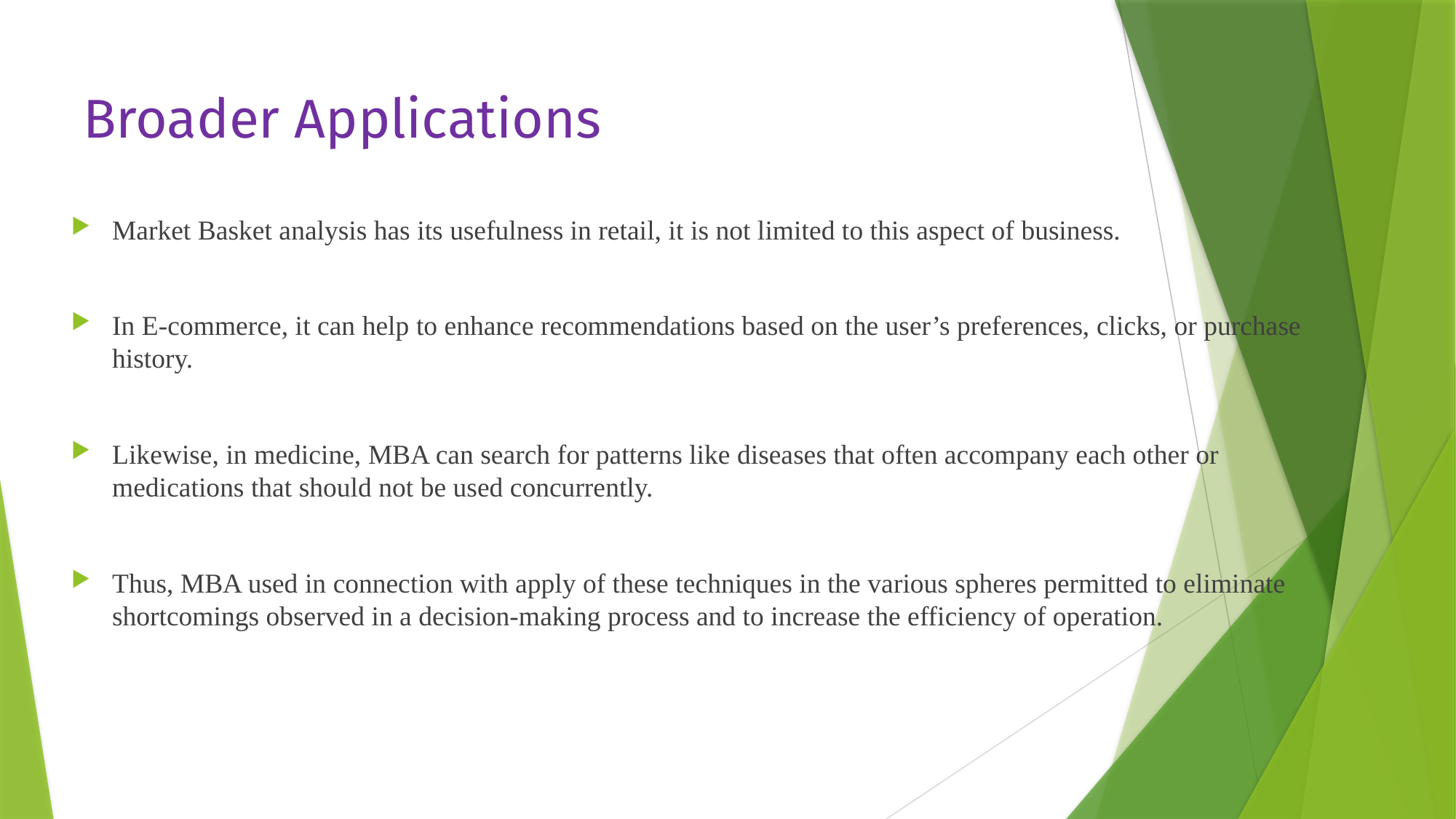

# Broader Applications
Market Basket analysis has its usefulness in retail, it is not limited to this aspect of business.

In E-commerce, it can help to enhance recommendations based on the user’s preferences, clicks, or purchase history.

Likewise, in medicine, MBA can search for patterns like diseases that often accompany each other or medications that should not be used concurrently.

Thus, MBA used in connection with apply of these techniques in the various spheres permitted to eliminate shortcomings observed in a decision-making process and to increase the efficiency of operation.